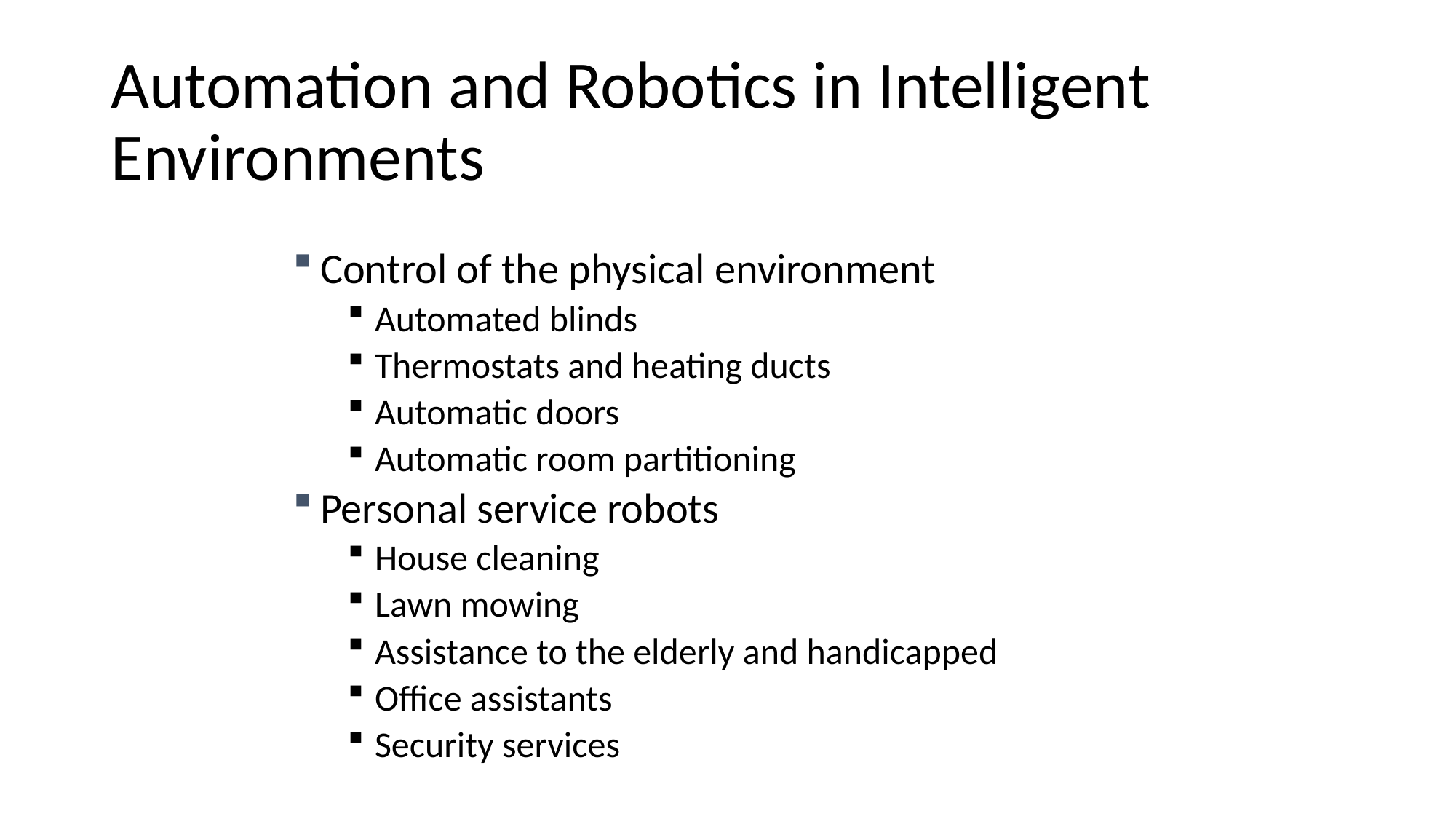

# Automation and Robotics in Intelligent Environments
Control of the physical environment
Automated blinds
Thermostats and heating ducts
Automatic doors
Automatic room partitioning
Personal service robots
House cleaning
Lawn mowing
Assistance to the elderly and handicapped
Office assistants
Security services